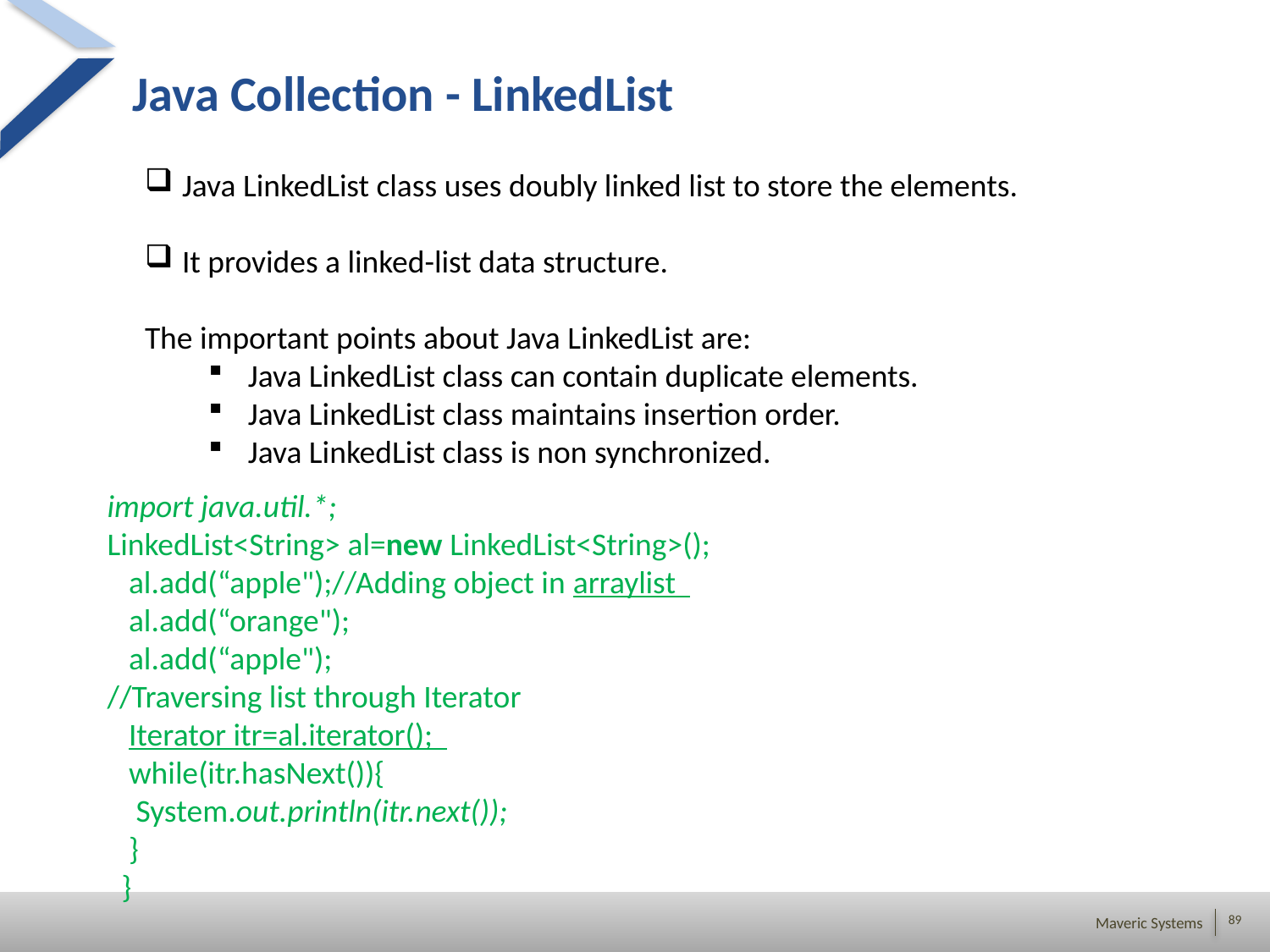

Java Collection - LinkedList

 Java LinkedList class uses doubly linked list to store the elements.

 It provides a linked-list data structure.

The important points about Java LinkedList are:
Java LinkedList class can contain duplicate elements.
Java LinkedList class maintains insertion order.
Java LinkedList class is non synchronized.

import java.util.*;
LinkedList<String> al=new LinkedList<String>();
   al.add(“apple");//Adding object in arraylist
   al.add(“orange");
   al.add(“apple");
//Traversing list through Iterator
   Iterator itr=al.iterator();
   while(itr.hasNext()){
    System.out.println(itr.next());
   }
  }